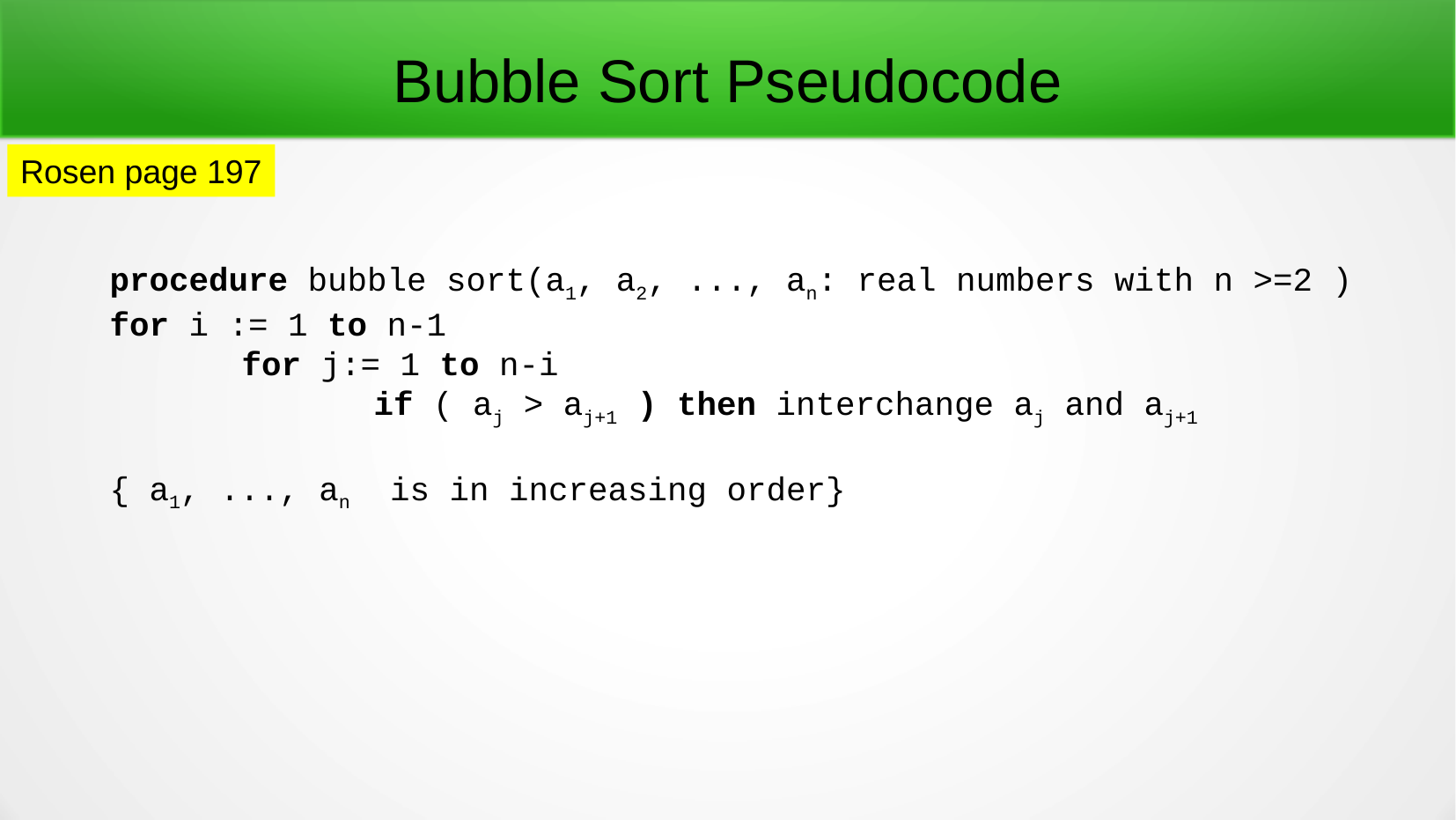

Bubble Sort Pseudocode
Rosen page 197
procedure bubble sort(a1, a2, ..., an: real numbers with n >=2 )
for i := 1 to n-1
	for j:= 1 to n-i
		if ( aj > aj+1 ) then interchange aj and aj+1

{ a1, ..., an  is in increasing order}